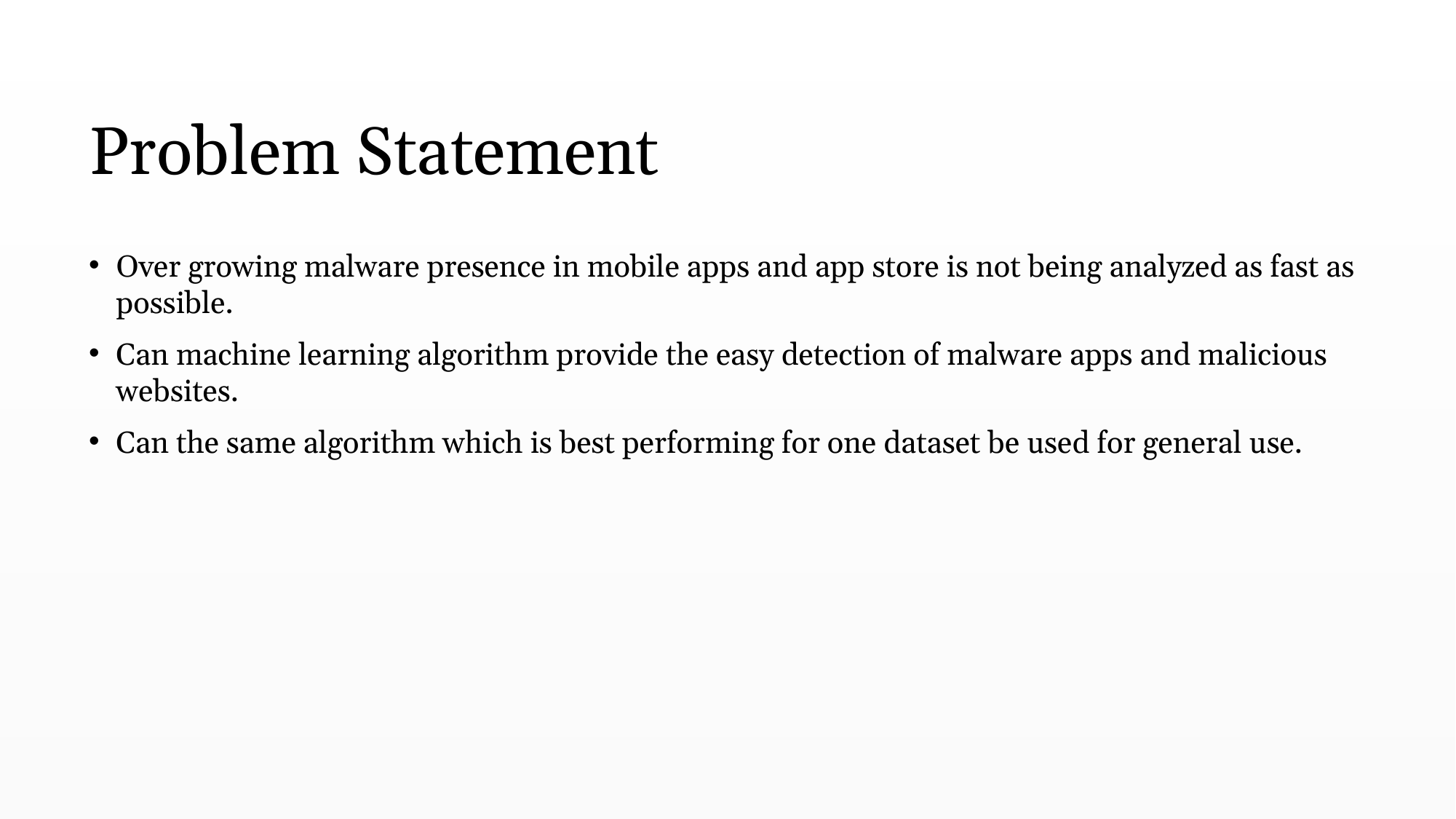

# Problem Statement
Over growing malware presence in mobile apps and app store is not being analyzed as fast as possible.
Can machine learning algorithm provide the easy detection of malware apps and malicious websites.
Can the same algorithm which is best performing for one dataset be used for general use.